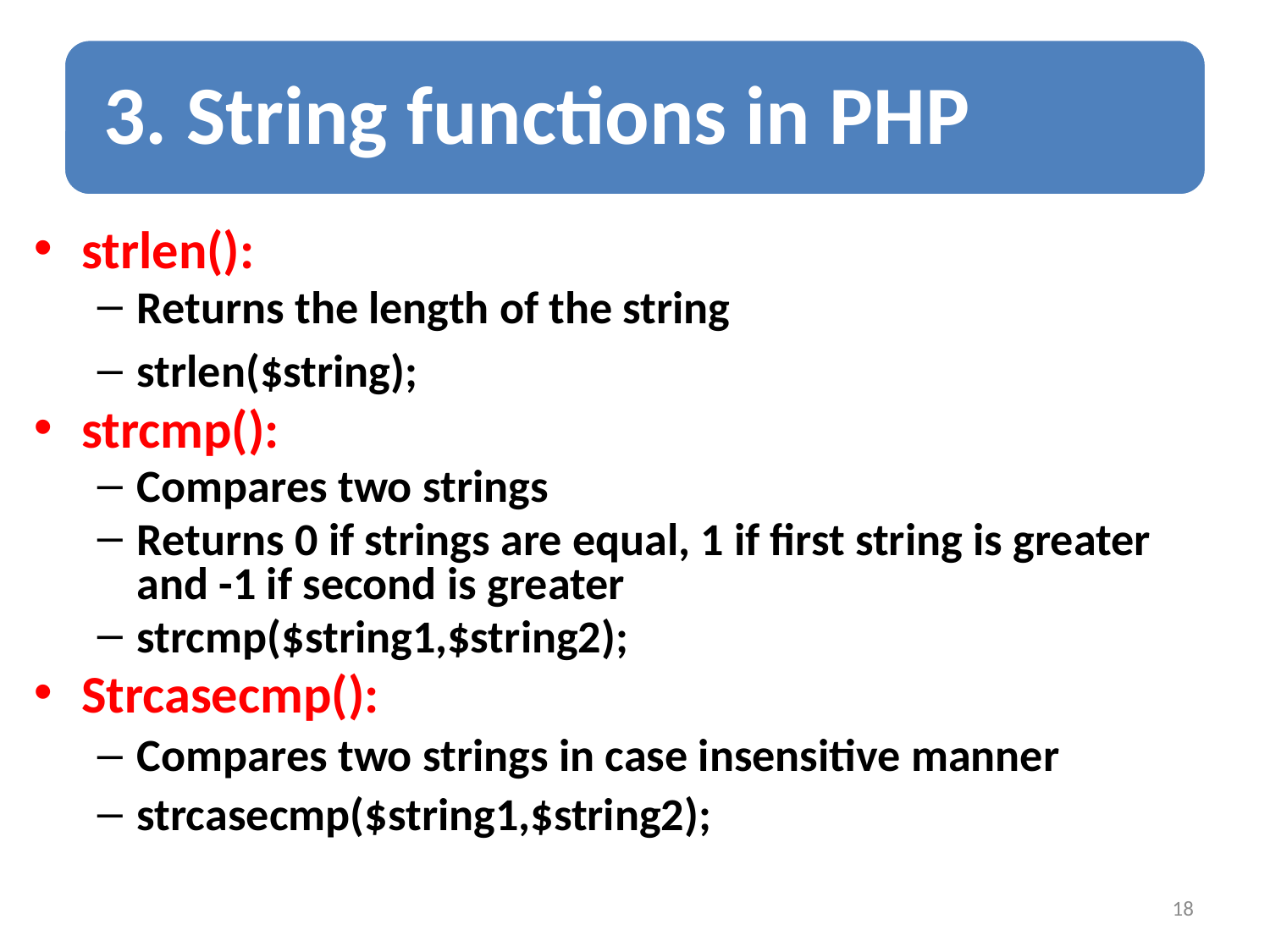

3. String functions in PHP
strlen():
Returns the length of the string
strlen($string);
strcmp():
Compares two strings
Returns 0 if strings are equal, 1 if first string is greater and -1 if second is greater
strcmp($string1,$string2);
Strcasecmp():
Compares two strings in case insensitive manner
strcasecmp($string1,$string2);
18